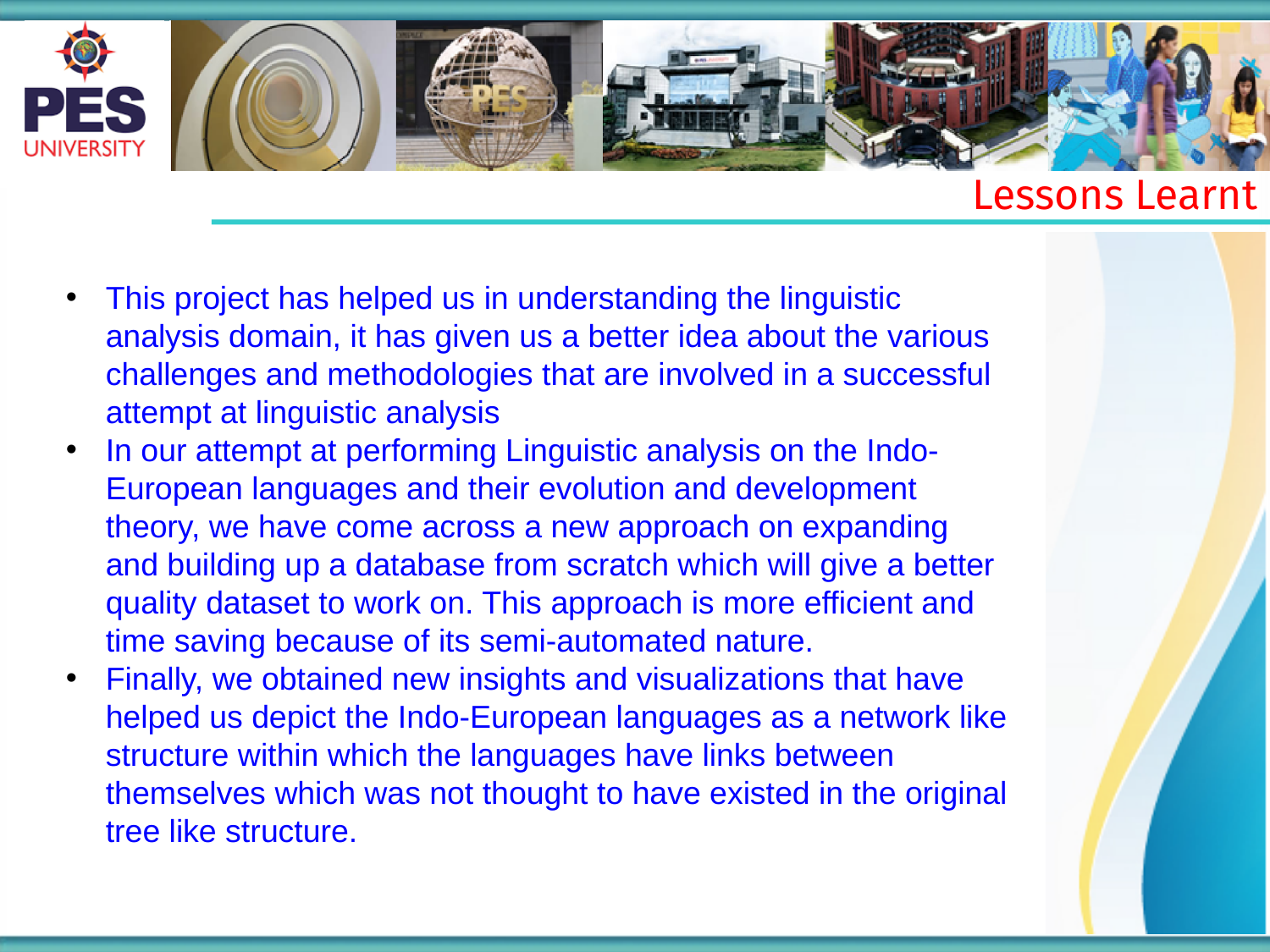

Lessons Learnt

This project has helped us in understanding the linguistic analysis domain, it has given us a better idea about the various challenges and methodologies that are involved in a successful attempt at linguistic analysis
In our attempt at performing Linguistic analysis on the Indo-European languages and their evolution and development theory, we have come across a new approach on expanding and building up a database from scratch which will give a better quality dataset to work on. This approach is more efficient and time saving because of its semi-automated nature.
Finally, we obtained new insights and visualizations that have helped us depict the Indo-European languages as a network like structure within which the languages have links between themselves which was not thought to have existed in the original tree like structure.